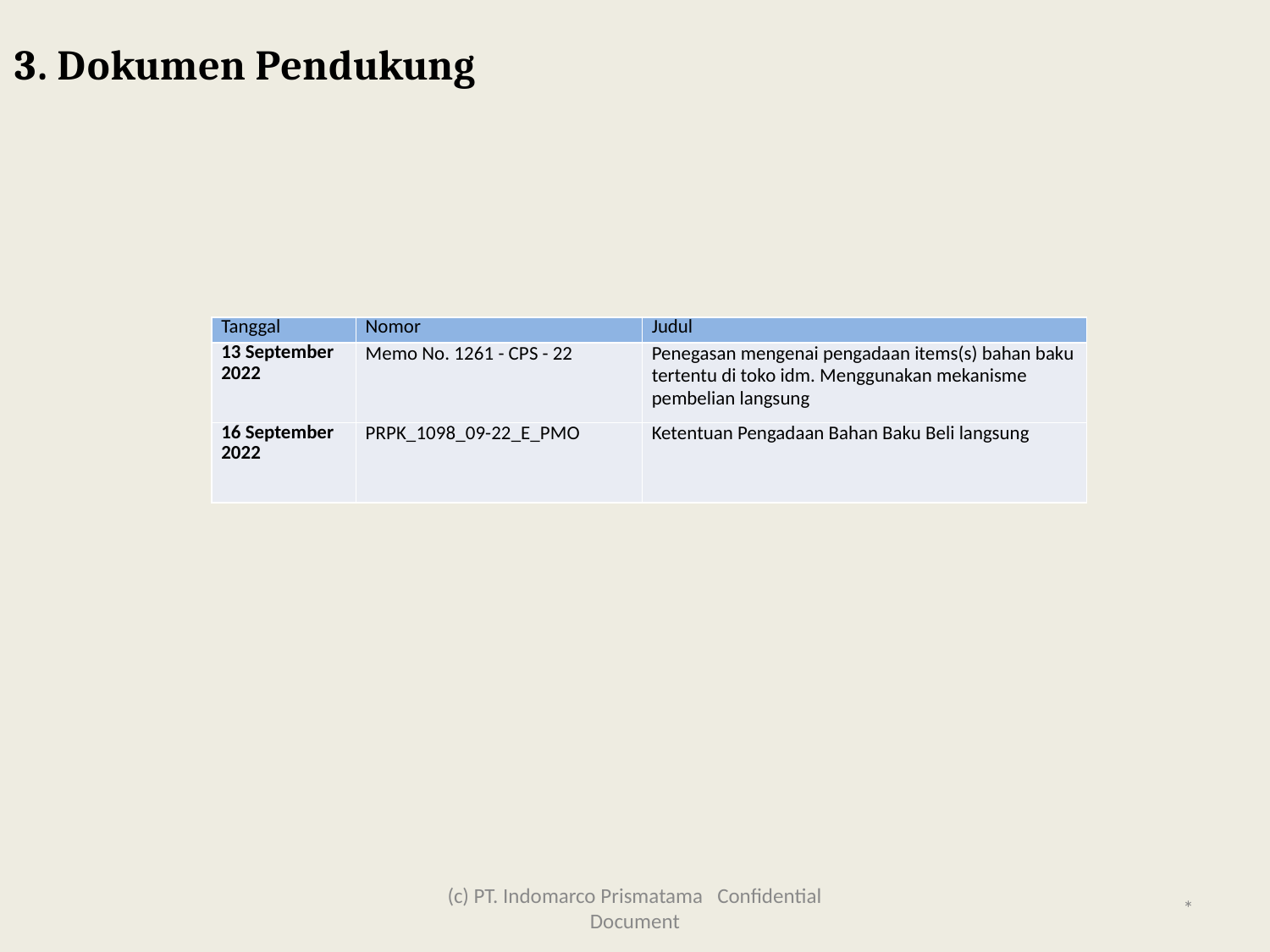

3. Dokumen Pendukung
| Tanggal | Nomor | Judul |
| --- | --- | --- |
| 13 September 2022 | Memo No. 1261 - CPS - 22 | Penegasan mengenai pengadaan items(s) bahan baku tertentu di toko idm. Menggunakan mekanisme pembelian langsung |
| 16 September 2022 | PRPK\_1098\_09-22\_E\_PMO | Ketentuan Pengadaan Bahan Baku Beli langsung |
(c) PT. Indomarco Prismatama   Confidential Document
*